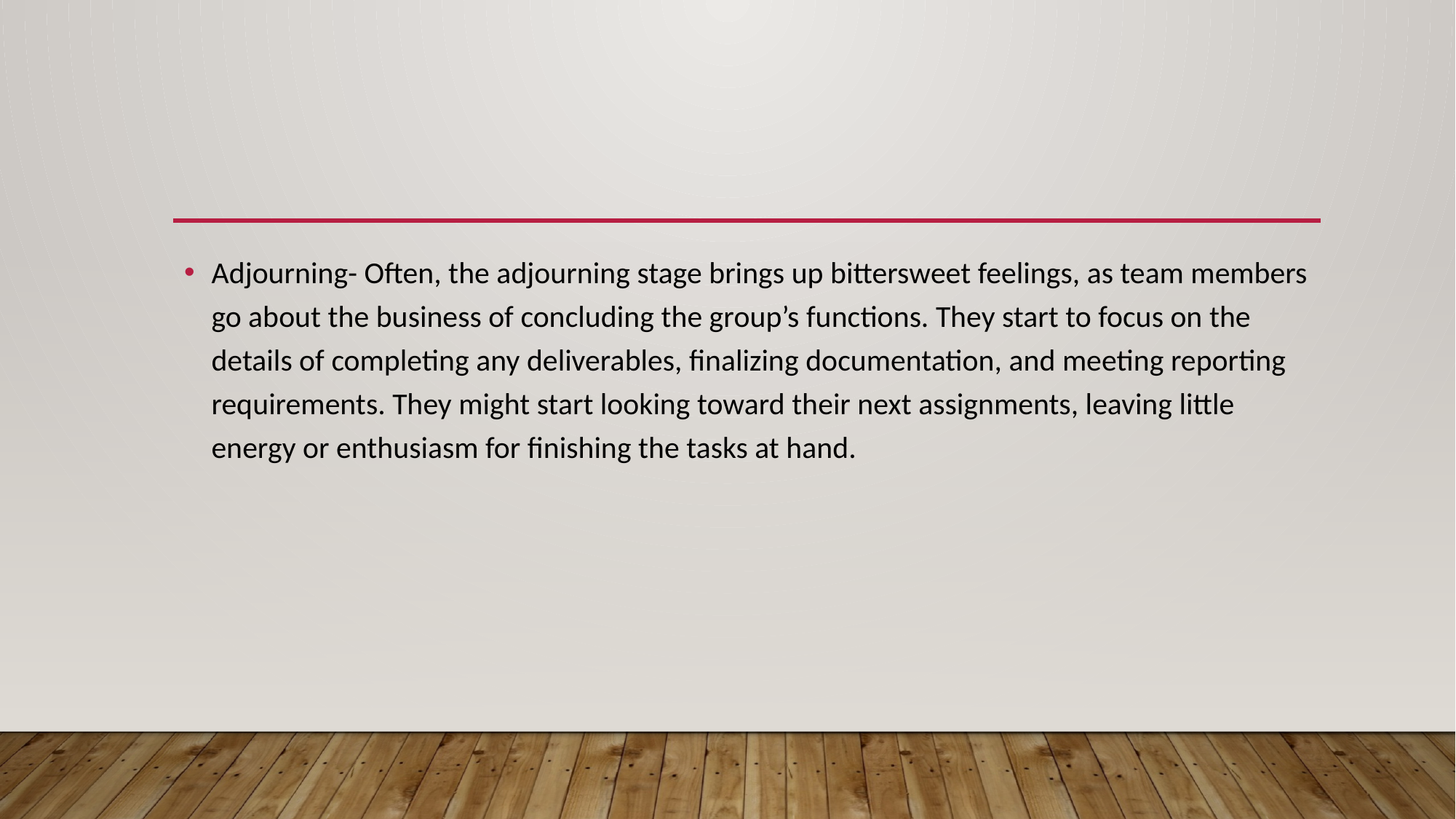

#
Adjourning- Often, the adjourning stage brings up bittersweet feelings, as team members go about the business of concluding the group’s functions. They start to focus on the details of completing any deliverables, finalizing documentation, and meeting reporting requirements. They might start looking toward their next assignments, leaving little energy or enthusiasm for finishing the tasks at hand.